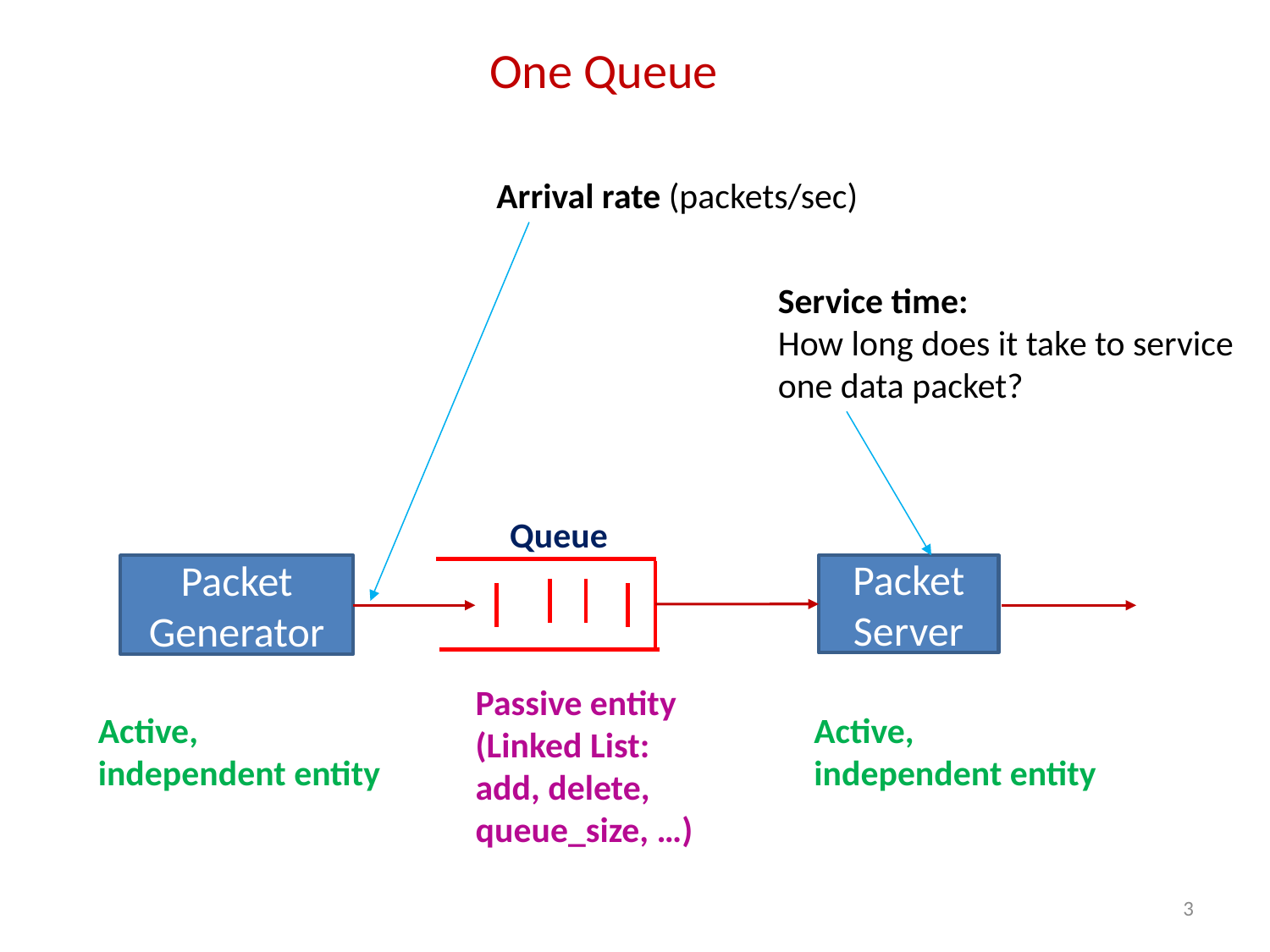

One Queue
Arrival rate (packets/sec)
Service time:
How long does it take to service
one data packet?
Queue
Packet
Generator
Packet
Server
Passive entity
(Linked List:
add, delete,
queue_size, …)
Active,
independent entity
Active,
independent entity
3